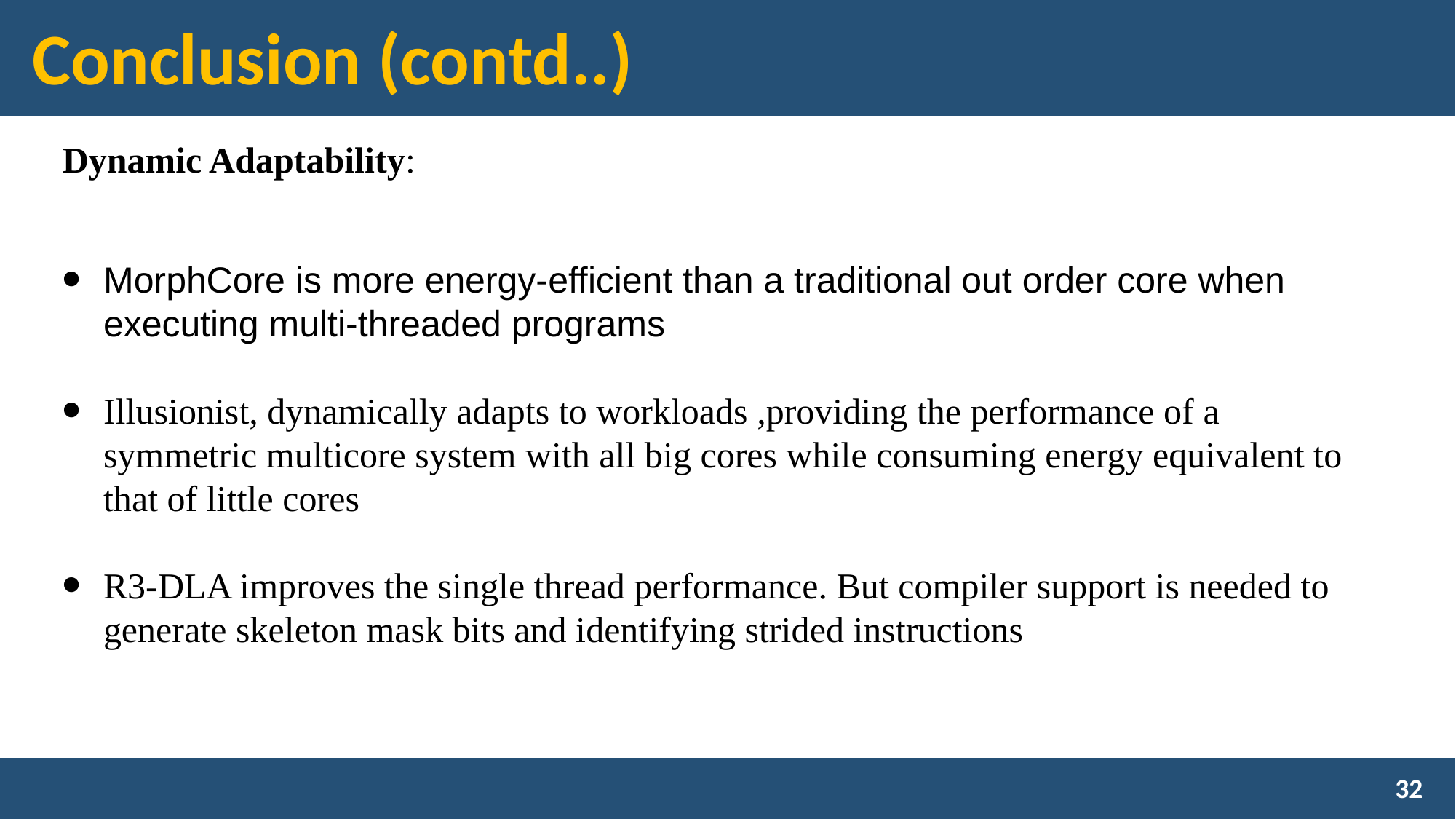

# Conclusion (contd..)
Dynamic Adaptability:

MorphCore is more energy-efficient than a traditional out order core when executing multi-threaded programs

Illusionist, dynamically adapts to workloads ,providing the performance of a symmetric multicore system with all big cores while consuming energy equivalent to that of little cores

R3-DLA improves the single thread performance. But compiler support is needed to generate skeleton mask bits and identifying strided instructions

32